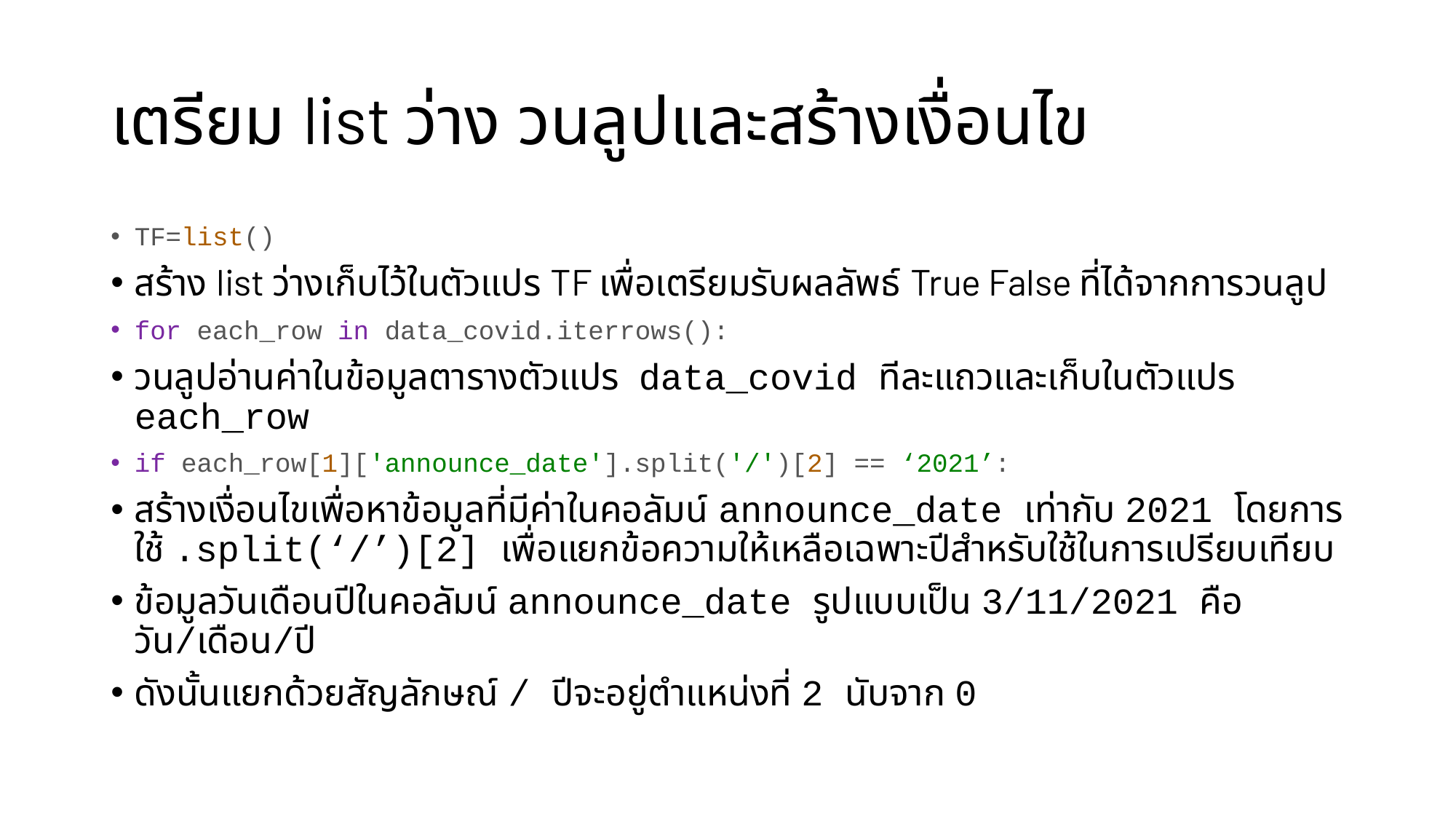

# เตรียม list ว่าง วนลูปและสร้างเงื่อนไข
TF=list()
สร้าง list ว่างเก็บไว้ในตัวแปร TF เพื่อเตรียมรับผลลัพธ์ True False ที่ได้จากการวนลูป
for each_row in data_covid.iterrows():
วนลูปอ่านค่าในข้อมูลตารางตัวแปร  data_covid ทีละแถวและเก็บในตัวแปร each_row
if each_row[1]['announce_date'].split('/')[2] == ‘2021’:
สร้างเงื่อนไขเพื่อหาข้อมูลที่มีค่าในคอลัมน์ announce_date เท่ากับ 2021 โดยการใช้ .split(‘/’)[2] เพื่อแยกข้อความให้เหลือเฉพาะปีสำหรับใช้ในการเปรียบเทียบ
ข้อมูลวันเดือนปีในคอลัมน์ announce_date รูปแบบเป็น 3/11/2021 คือ วัน/เดือน/ปี
ดังนั้นแยกด้วยสัญลักษณ์ / ปีจะอยู่ตำแหน่งที่ 2 นับจาก 0